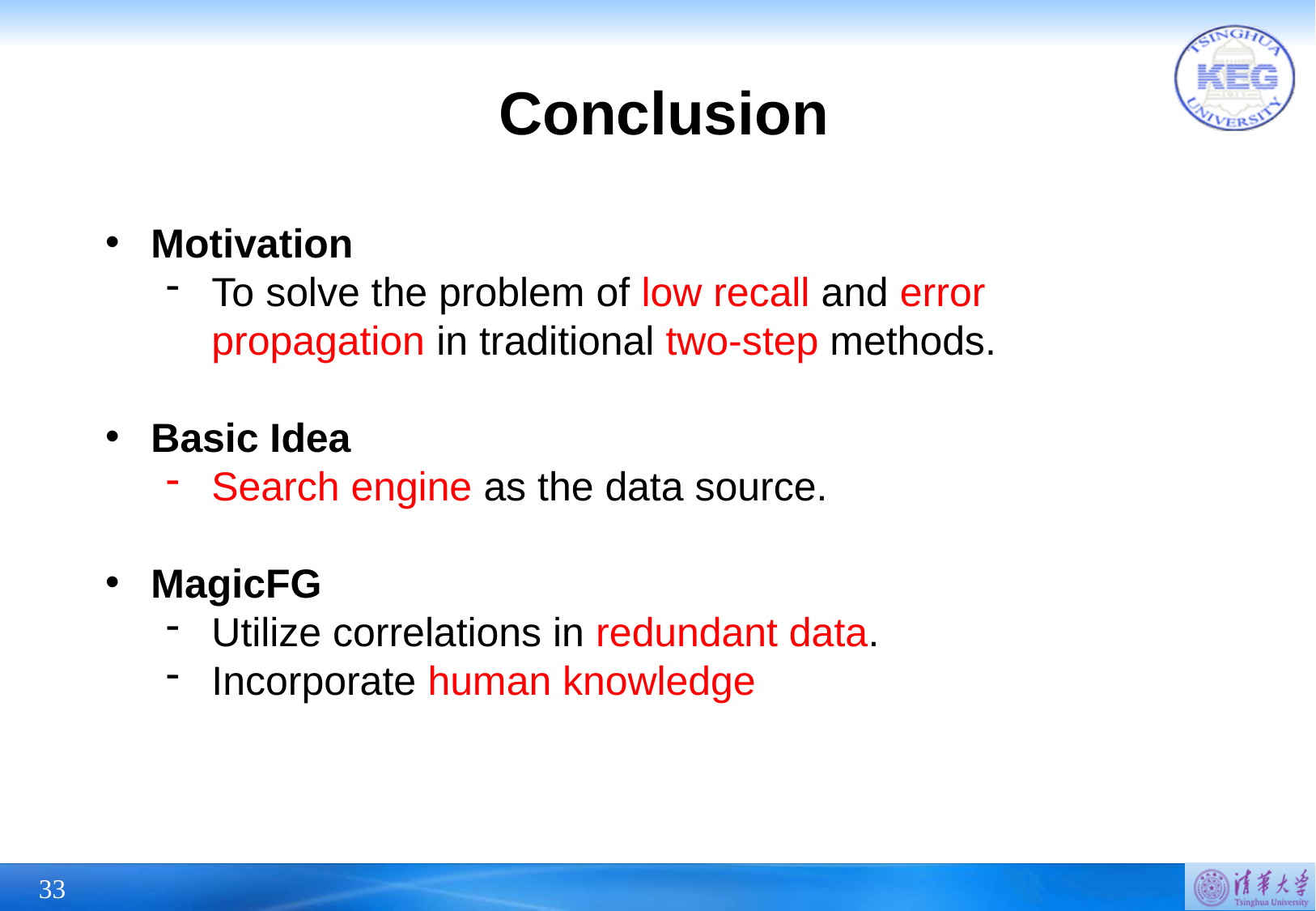

Conclusion
Motivation
To solve the problem of low recall and error propagation in traditional two-step methods.

Basic Idea
Search engine as the data source.

MagicFG
Utilize correlations in redundant data.
Incorporate human knowledge